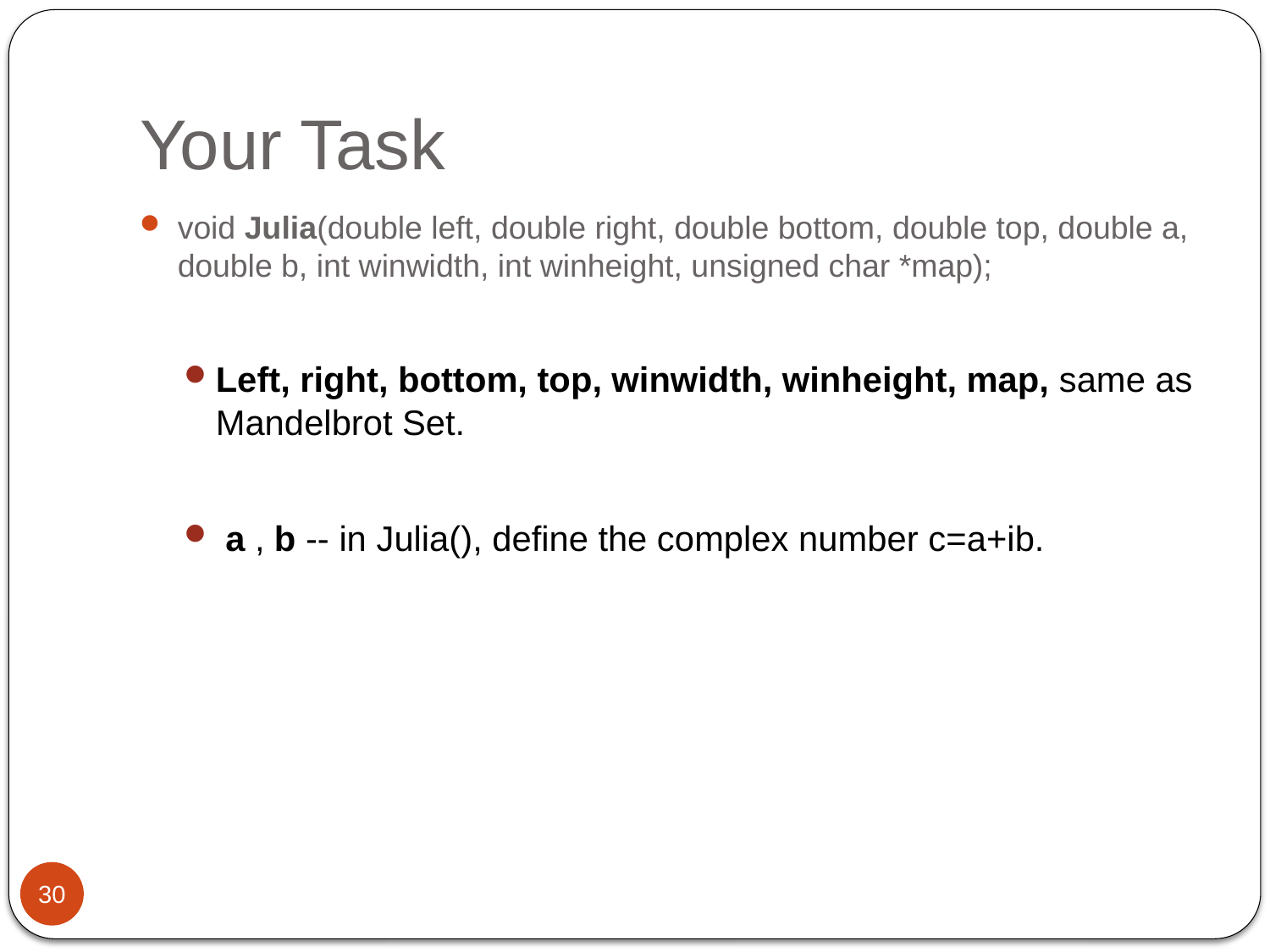

# Your Task
void Julia(double left, double right, double bottom, double top, double a, double b, int winwidth, int winheight, unsigned char *map);

Left, right, bottom, top, winwidth, winheight, map, same as Mandelbrot Set.

 a , b -- in Julia(), define the complex number c=a+ib.

30